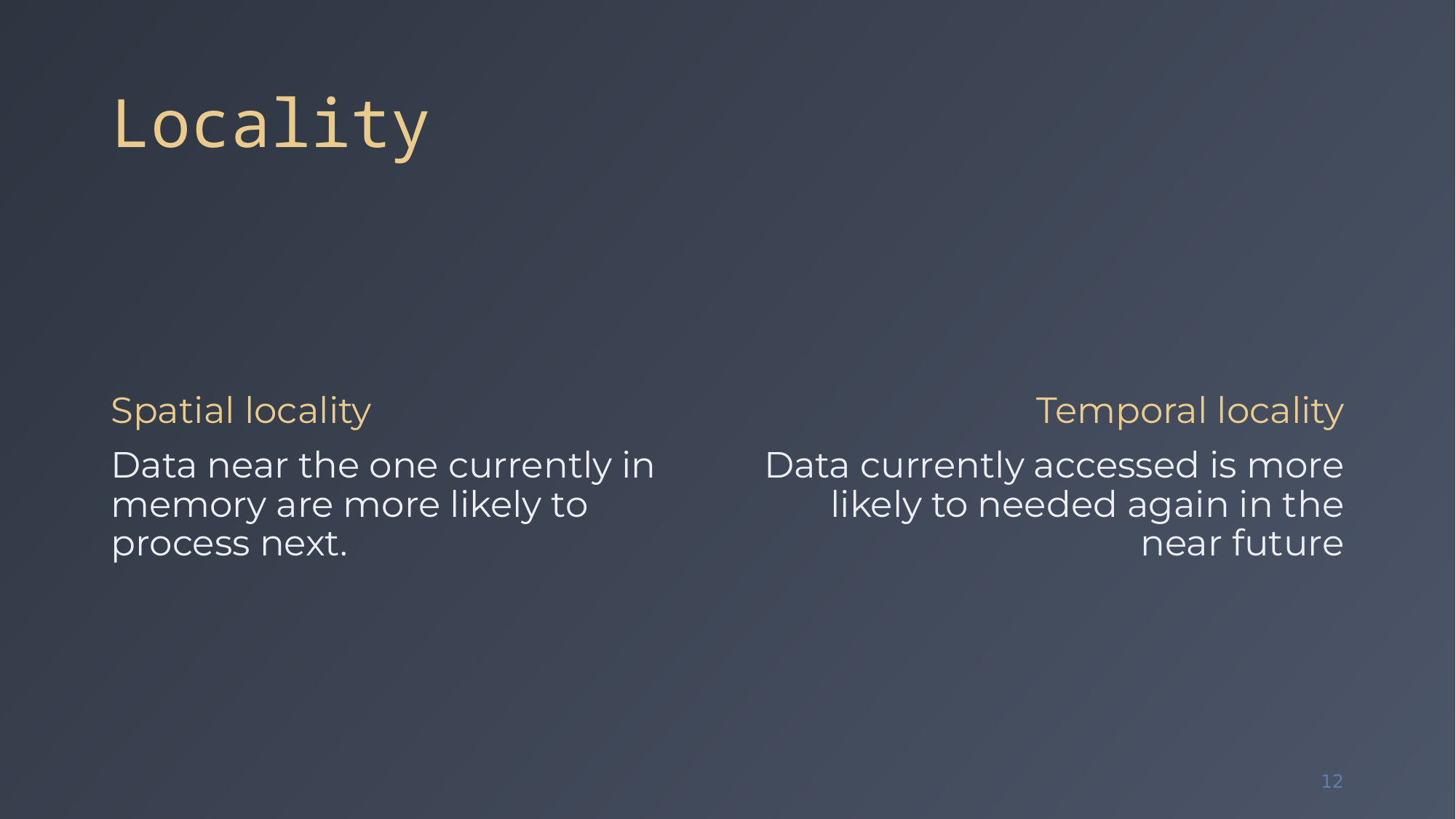

# Locality
Spatial locality
Data near the one currently in memory are more likely to process next.
Temporal locality
Data currently accessed is more likely to needed again in the near future
12